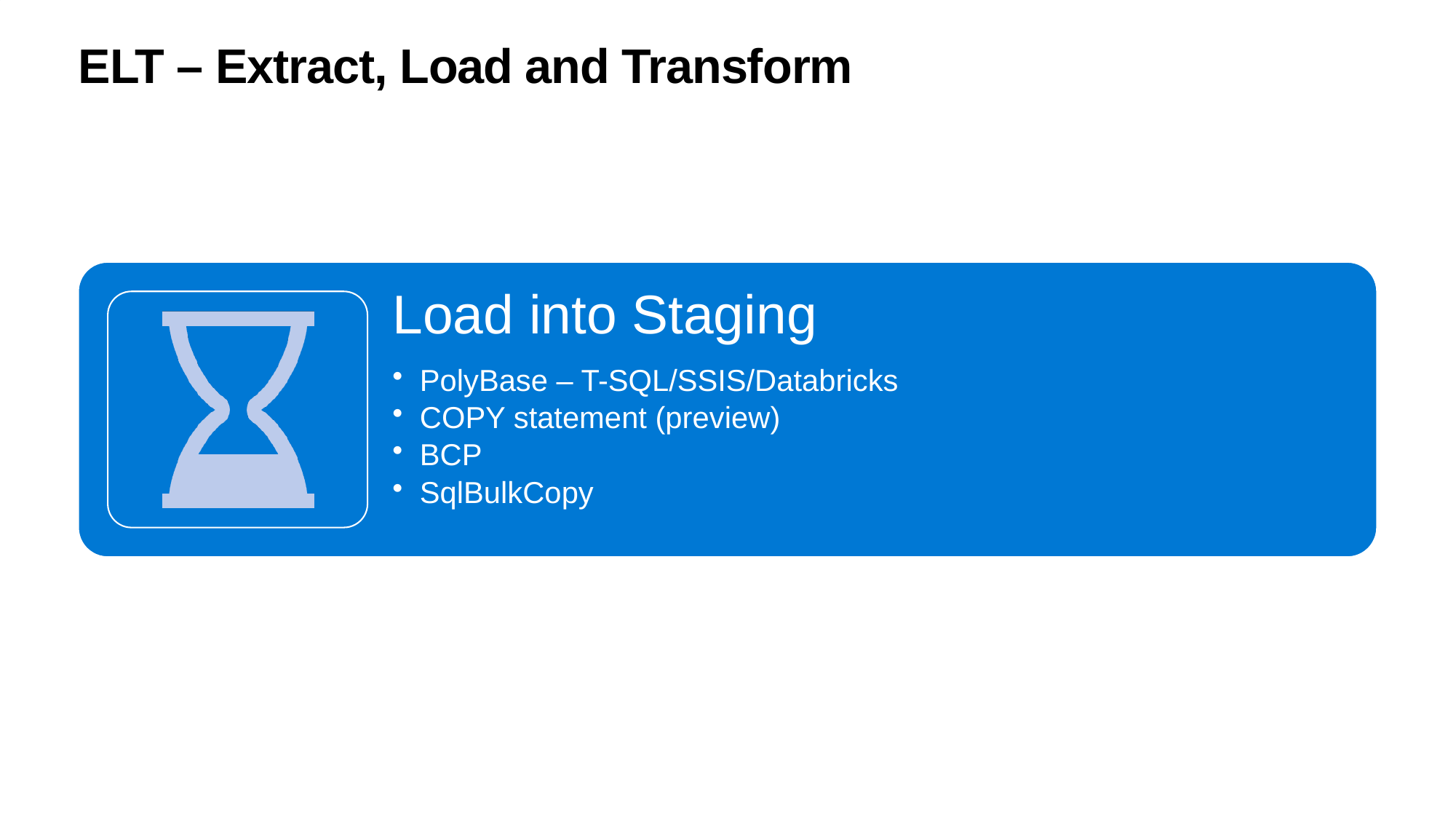

# ELT – Extract, Load and Transform
Load into Staging
PolyBase – T-SQL/SSIS/Databricks
COPY statement (preview)
BCP
SqlBulkCopy